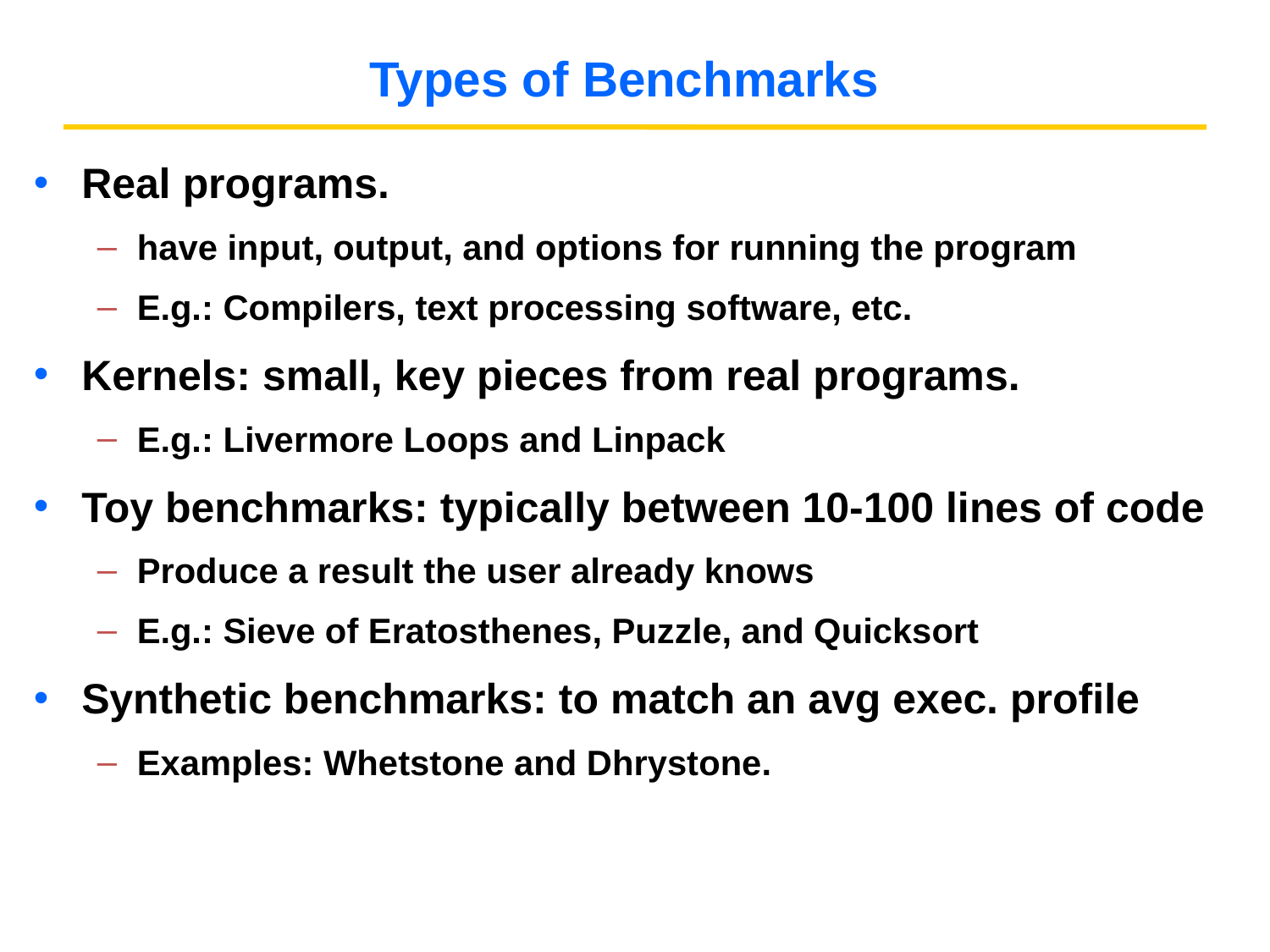

# Types of Benchmarks
Real programs.
have input, output, and options for running the program
E.g.: Compilers, text processing software, etc.
Kernels: small, key pieces from real programs.
E.g.: Livermore Loops and Linpack
Toy benchmarks: typically between 10-100 lines of code
Produce a result the user already knows
E.g.: Sieve of Eratosthenes, Puzzle, and Quicksort
Synthetic benchmarks: to match an avg exec. profile
Examples: Whetstone and Dhrystone.